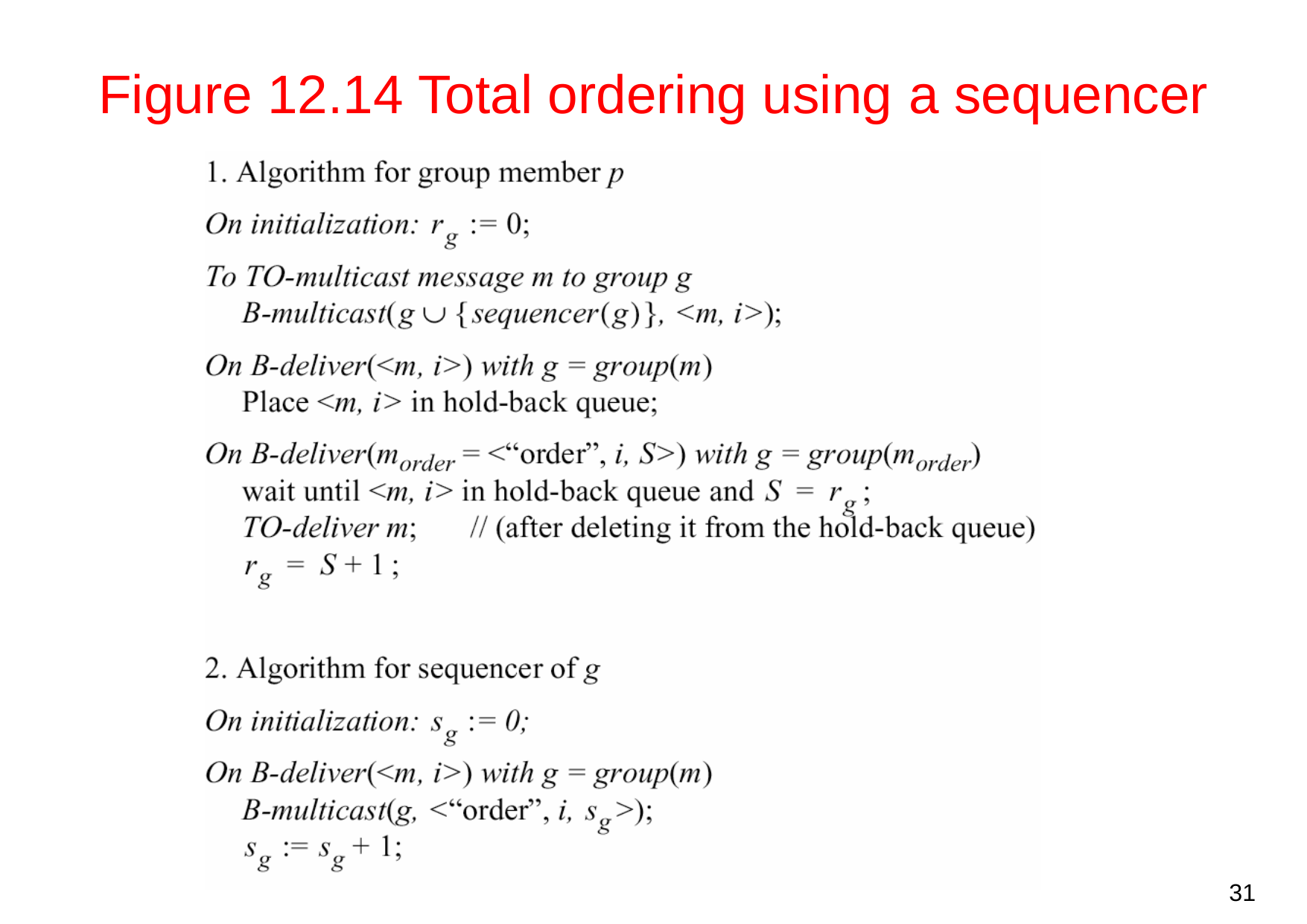

# Figure 12.14 Total ordering using a sequencer

31